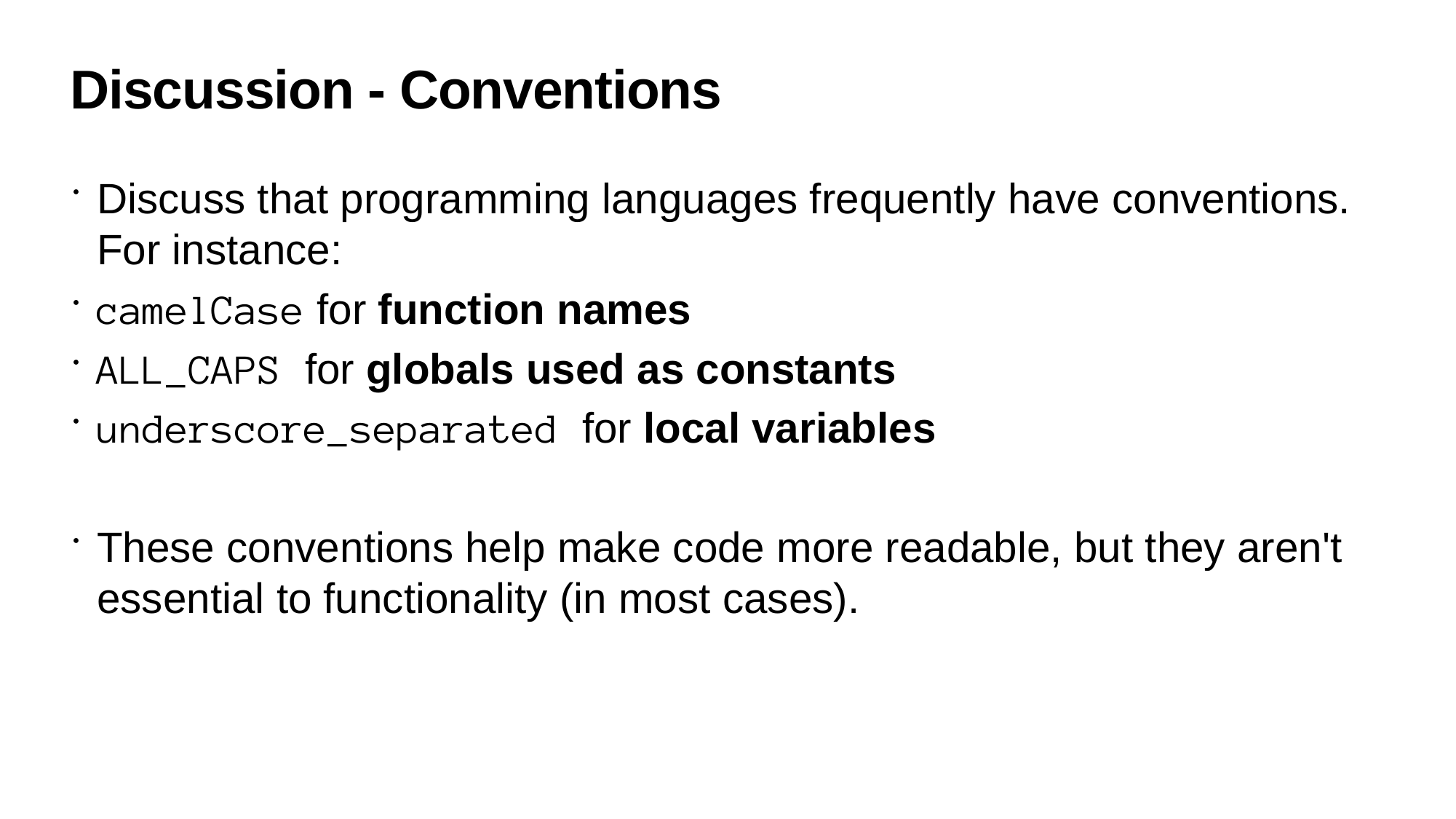

# Discussion - Conventions
Discuss that programming languages frequently have conventions. For instance:
camelCase for function names
ALL_CAPS for globals used as constants
underscore_separated for local variables

These conventions help make code more readable, but they aren't essential to functionality (in most cases).